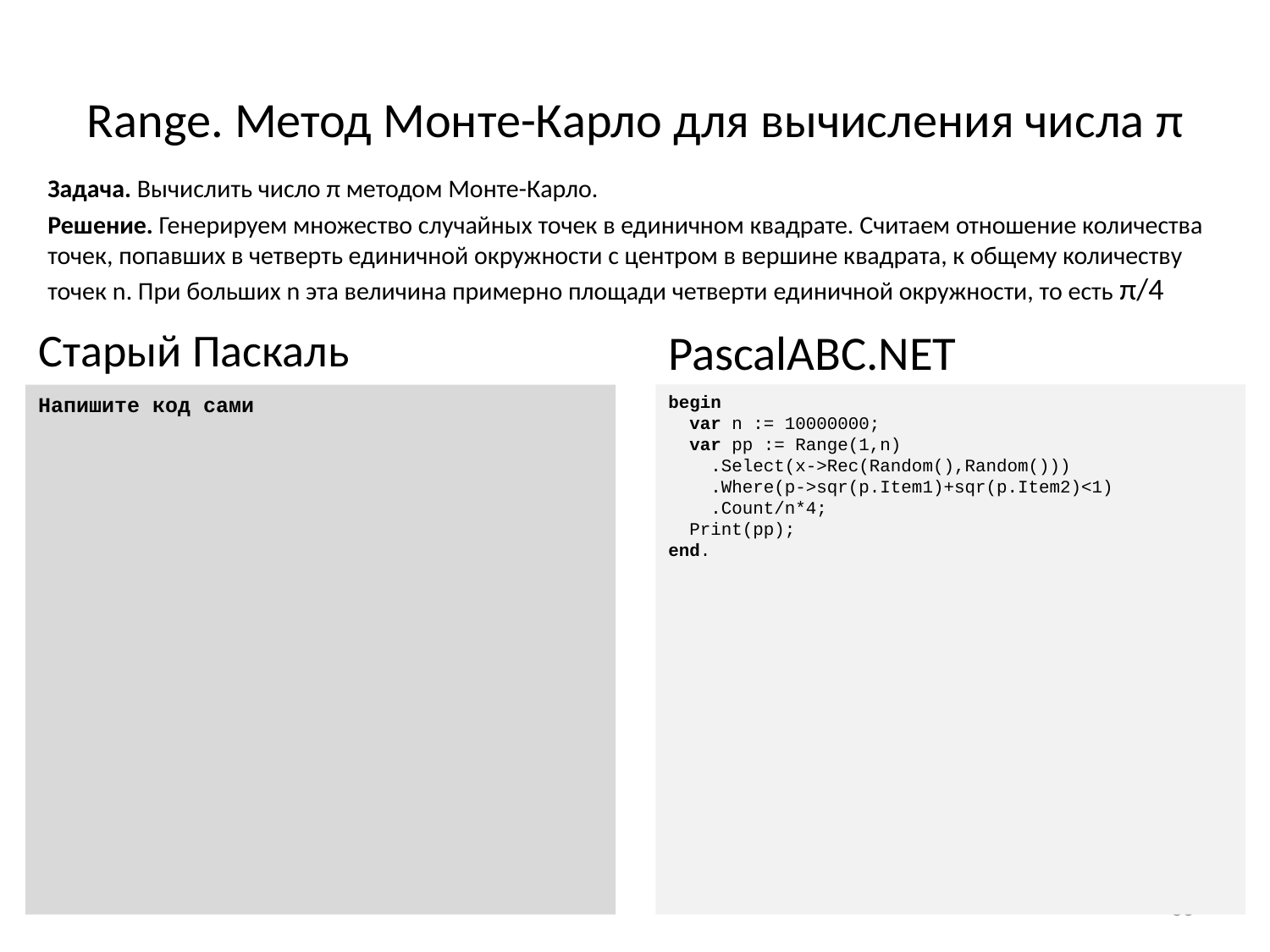

# Range. Метод Монте-Карло для вычисления числа π
Задача. Вычислить число π методом Монте-Карло.
Решение. Генерируем множество случайных точек в единичном квадрате. Считаем отношение количества точек, попавших в четверть единичной окружности с центром в вершине квадрата, к общему количеству точек n. При больших n эта величина примерно площади четверти единичной окружности, то есть π/4
Старый Паскаль
Напишите код сами
PascalABC.NET
begin
  var n := 10000000;
  var pp := Range(1,n)
    .Select(x->Rec(Random(),Random()))
    .Where(p->sqr(p.Item1)+sqr(p.Item2)<1)
    .Count/n*4;
  Print(pp);
end.
56